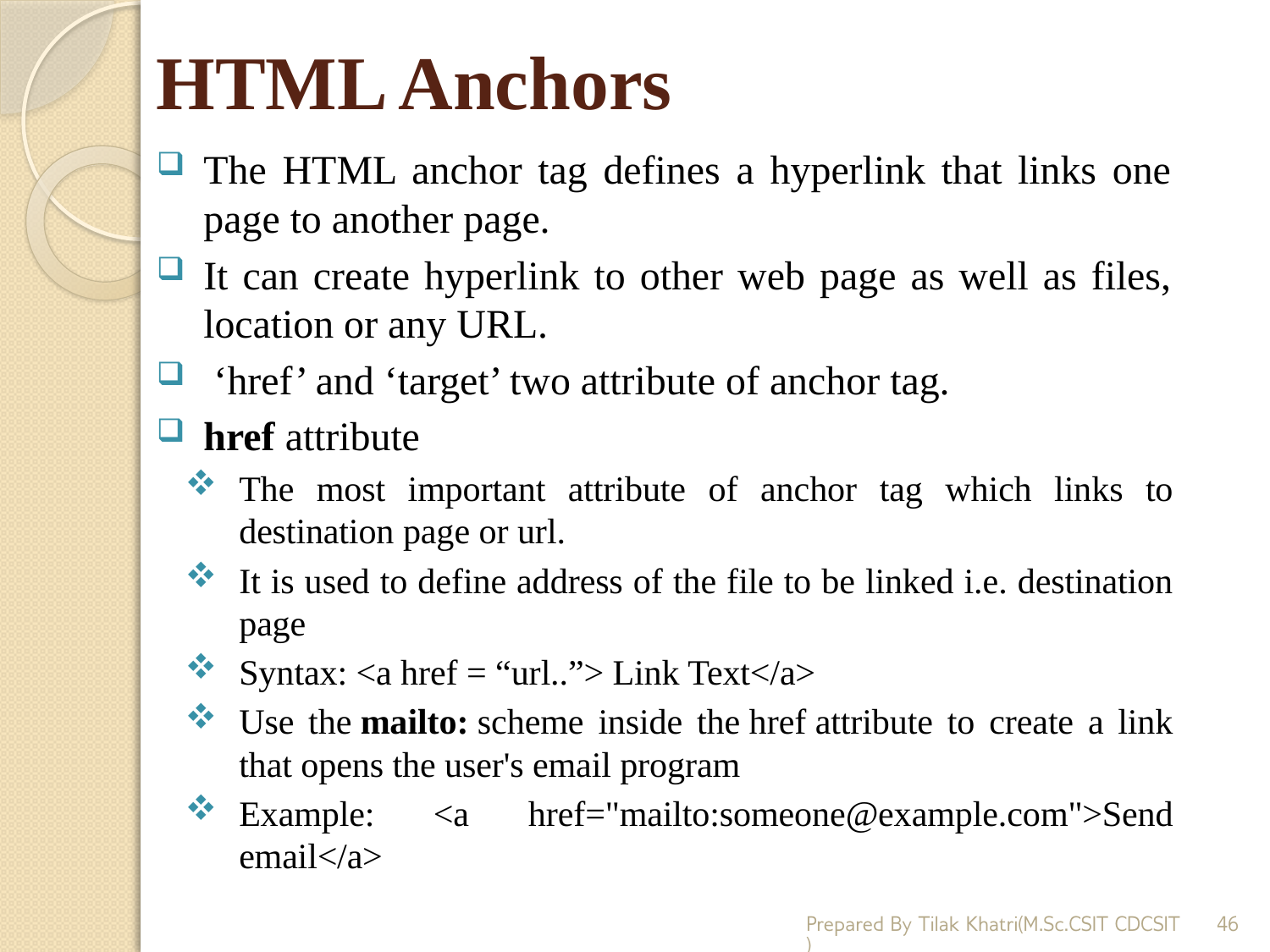

# HTML Anchors
The HTML anchor tag defines a hyperlink that links one page to another page.
It can create hyperlink to other web page as well as files, location or any URL.
 ‘href’ and ‘target’ two attribute of anchor tag.
href attribute
The most important attribute of anchor tag which links to destination page or url.
It is used to define address of the file to be linked i.e. destination page
Syntax: <a href = “url..”> Link Text</a>
Use the mailto: scheme inside the href attribute to create a link that opens the user's email program
Example: <a href="mailto:someone@example.com">Send email</a>

Prepared By Tilak Khatri(M.Sc.CSIT CDCSIT)
46